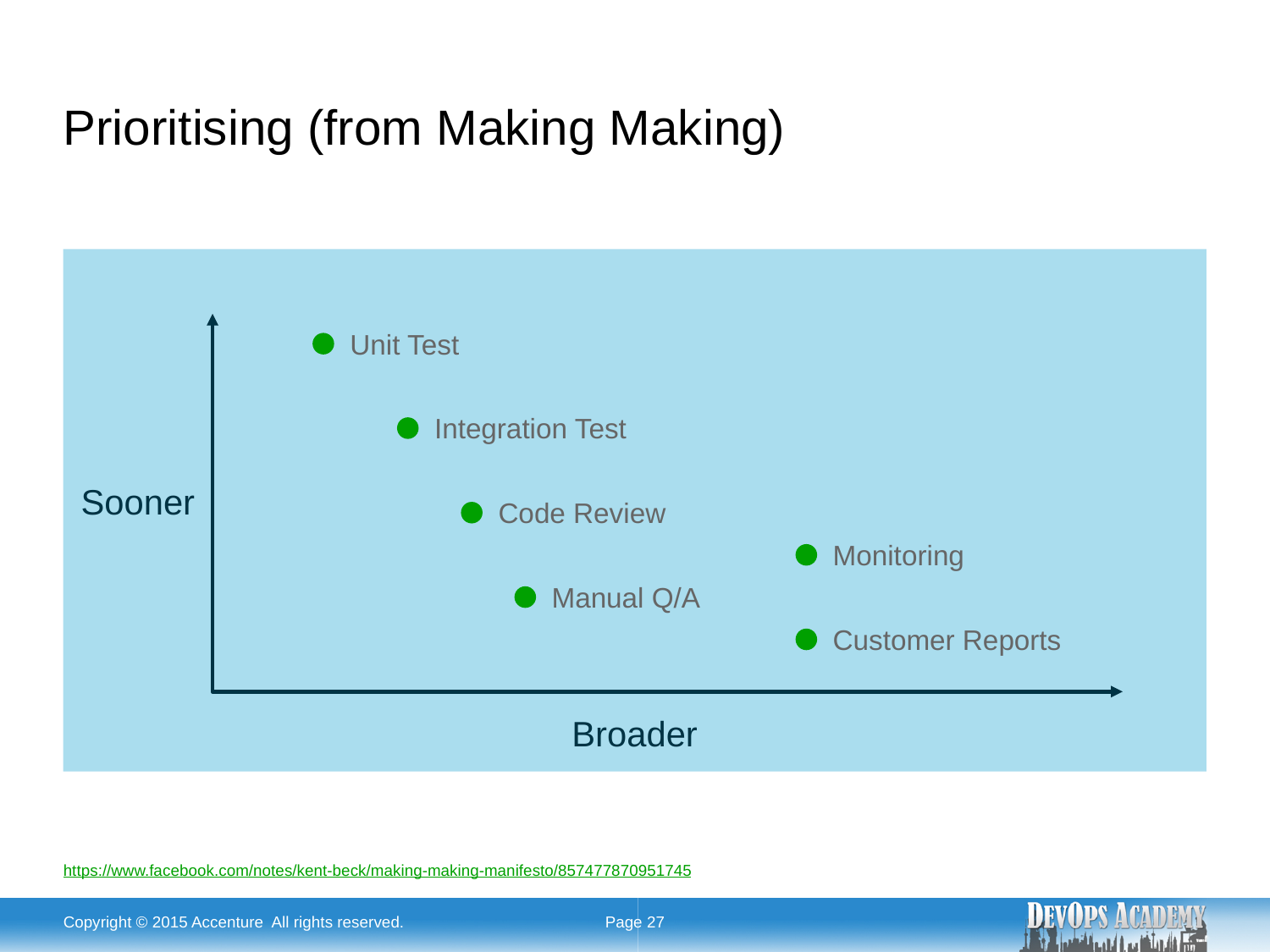

# Prioritising (from Making Making)

Unit Test

Integration Test

Sooner
Code Review

Monitoring

Customer Reports

Manual Q/A

Broader
https://www.facebook.com/notes/kent-beck/making-making-manifesto/857477870951745
Copyright © 2015 Accenture  All rights reserved.
Page 27